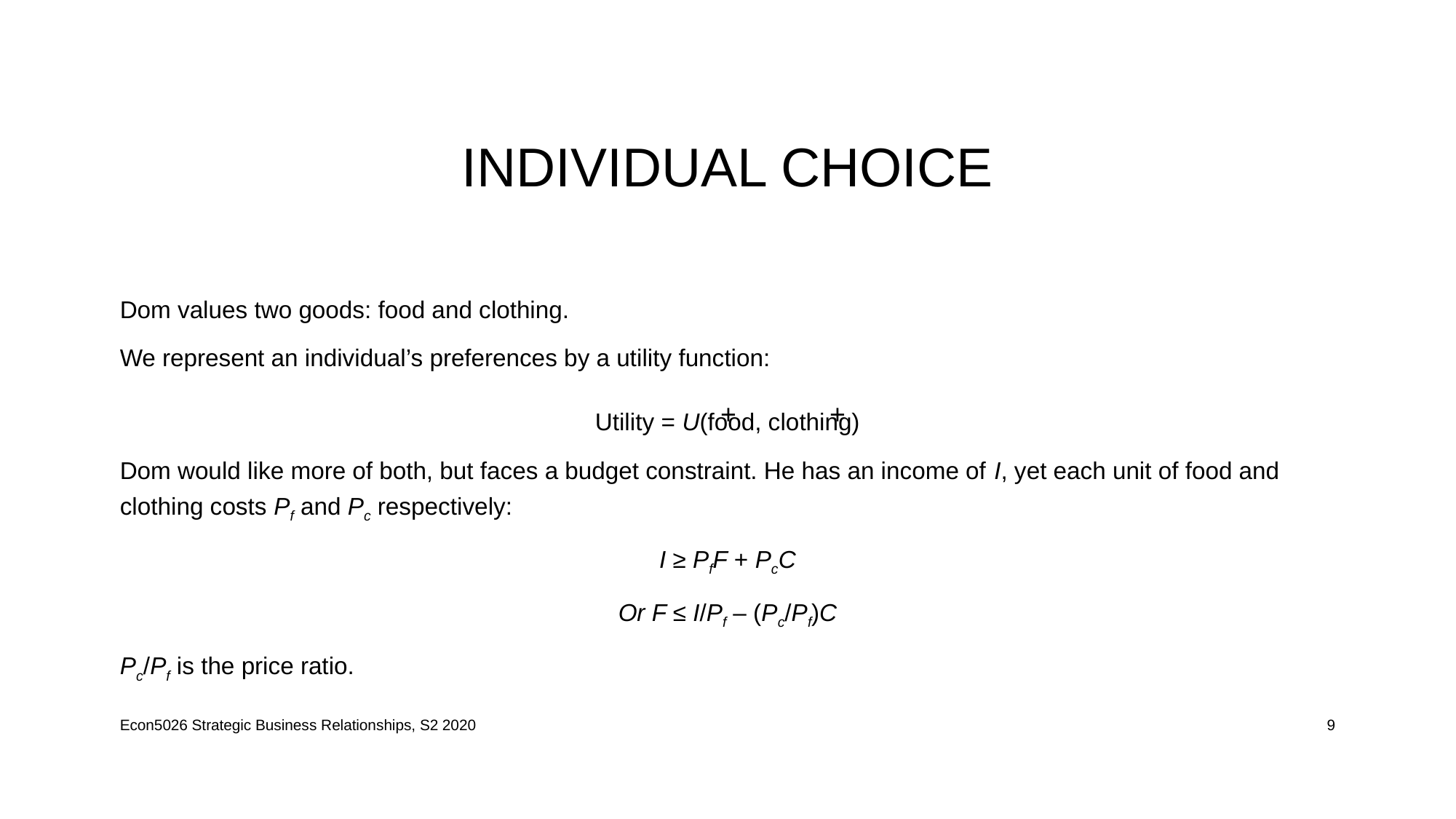

# Individual choice
Dom values two goods: food and clothing.
We represent an individual’s preferences by a utility function:
Utility = U(food, clothing)
Dom would like more of both, but faces a budget constraint. He has an income of I, yet each unit of food and clothing costs Pf and Pc respectively:
I ≥ PfF + PcC
Or F ≤ I/Pf – (Pc/Pf)C
Pc/Pf is the price ratio.
+
+
Econ5026 Strategic Business Relationships, S2 2020
9